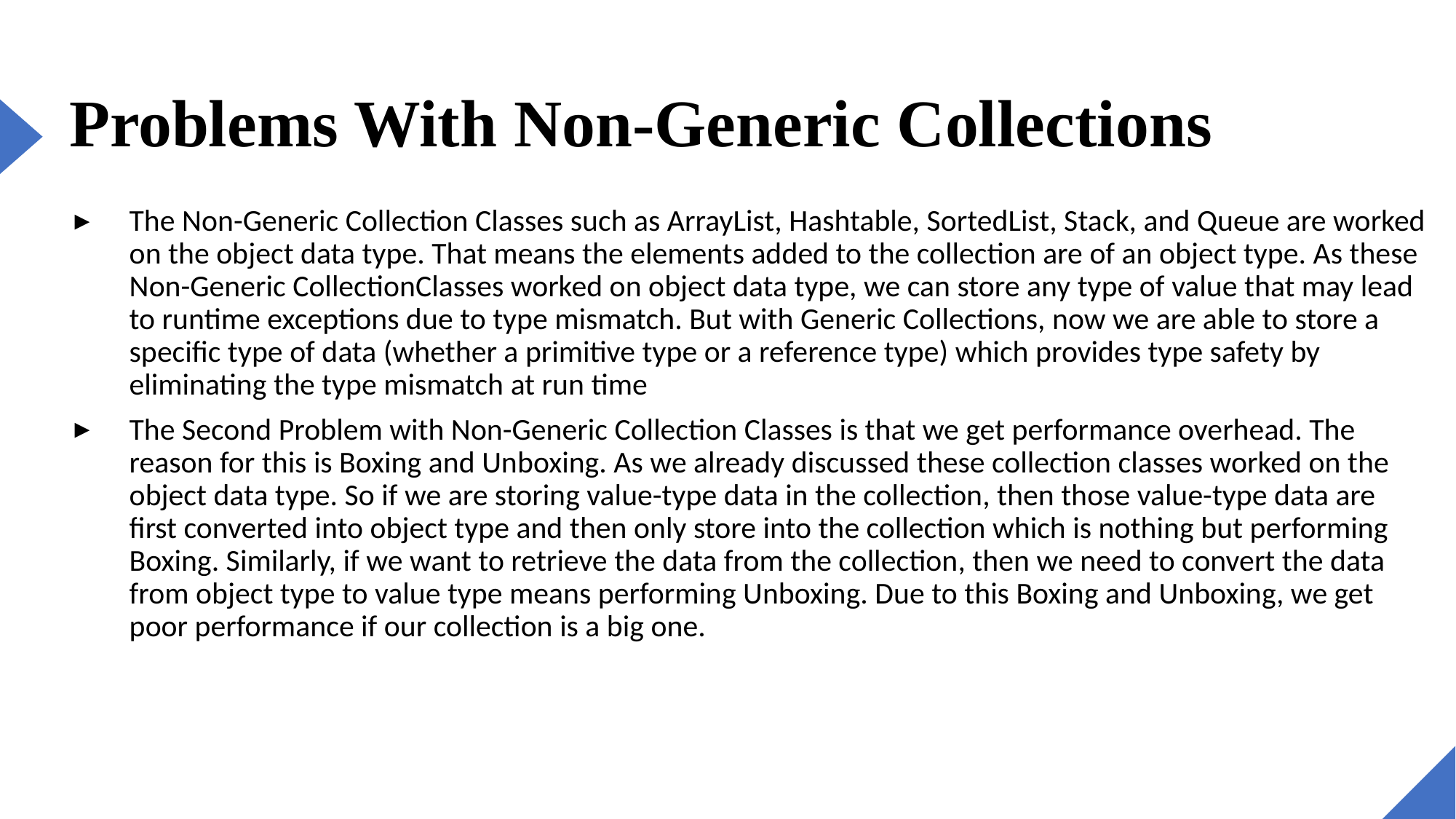

# Problems With Non-Generic Collections
The Non-Generic Collection Classes such as ArrayList, Hashtable, SortedList, Stack, and Queue are worked on the object data type. That means the elements added to the collection are of an object type. As these Non-Generic CollectionClasses worked on object data type, we can store any type of value that may lead to runtime exceptions due to type mismatch. But with Generic Collections, now we are able to store a specific type of data (whether a primitive type or a reference type) which provides type safety by eliminating the type mismatch at run time
The Second Problem with Non-Generic Collection Classes is that we get performance overhead. The reason for this is Boxing and Unboxing. As we already discussed these collection classes worked on the object data type. So if we are storing value-type data in the collection, then those value-type data are first converted into object type and then only store into the collection which is nothing but performing Boxing. Similarly, if we want to retrieve the data from the collection, then we need to convert the data from object type to value type means performing Unboxing. Due to this Boxing and Unboxing, we get poor performance if our collection is a big one.